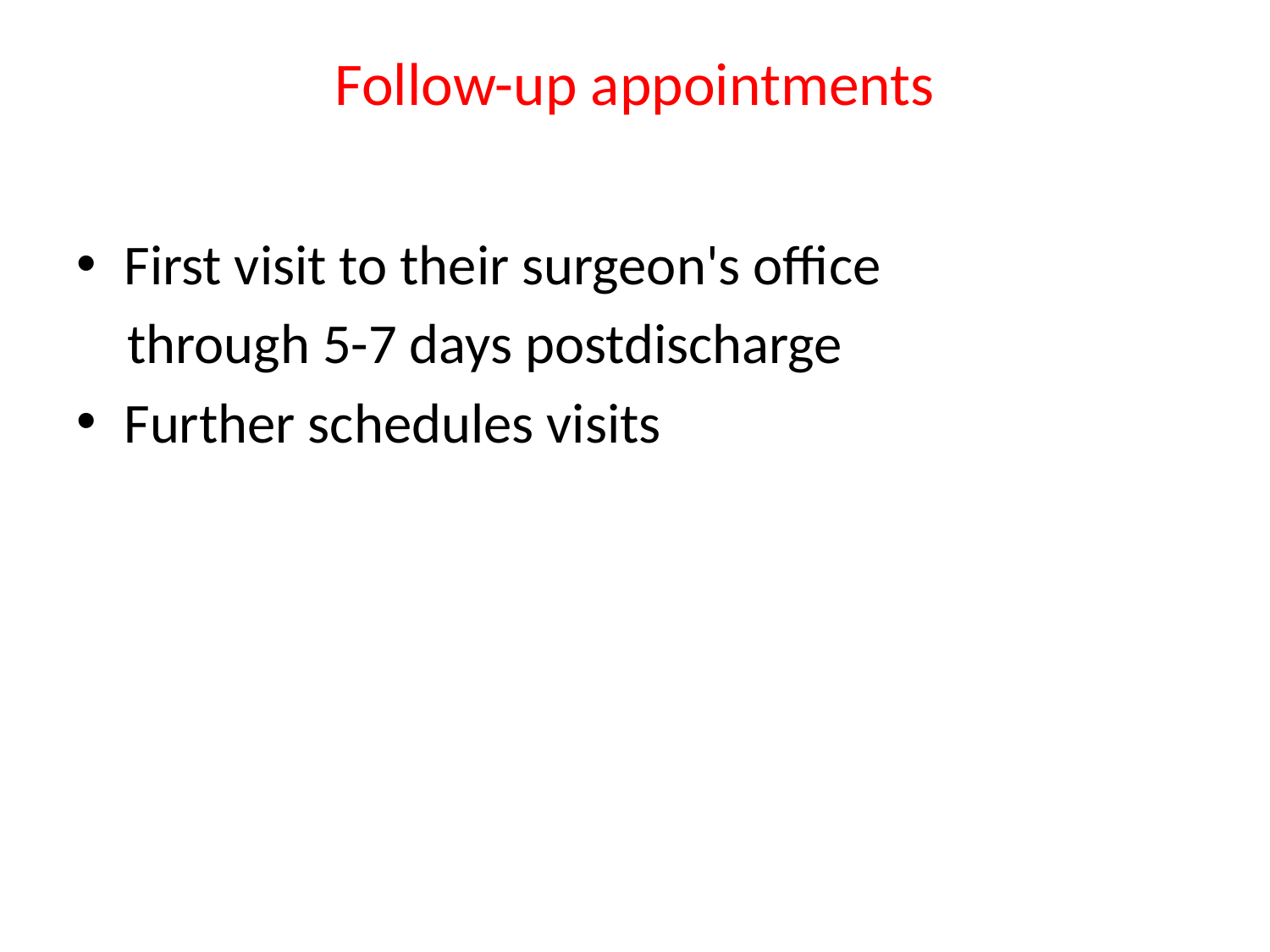

# Follow-up appointments
First visit to their surgeon's office
    through 5-7 days postdischarge
Further schedules visits